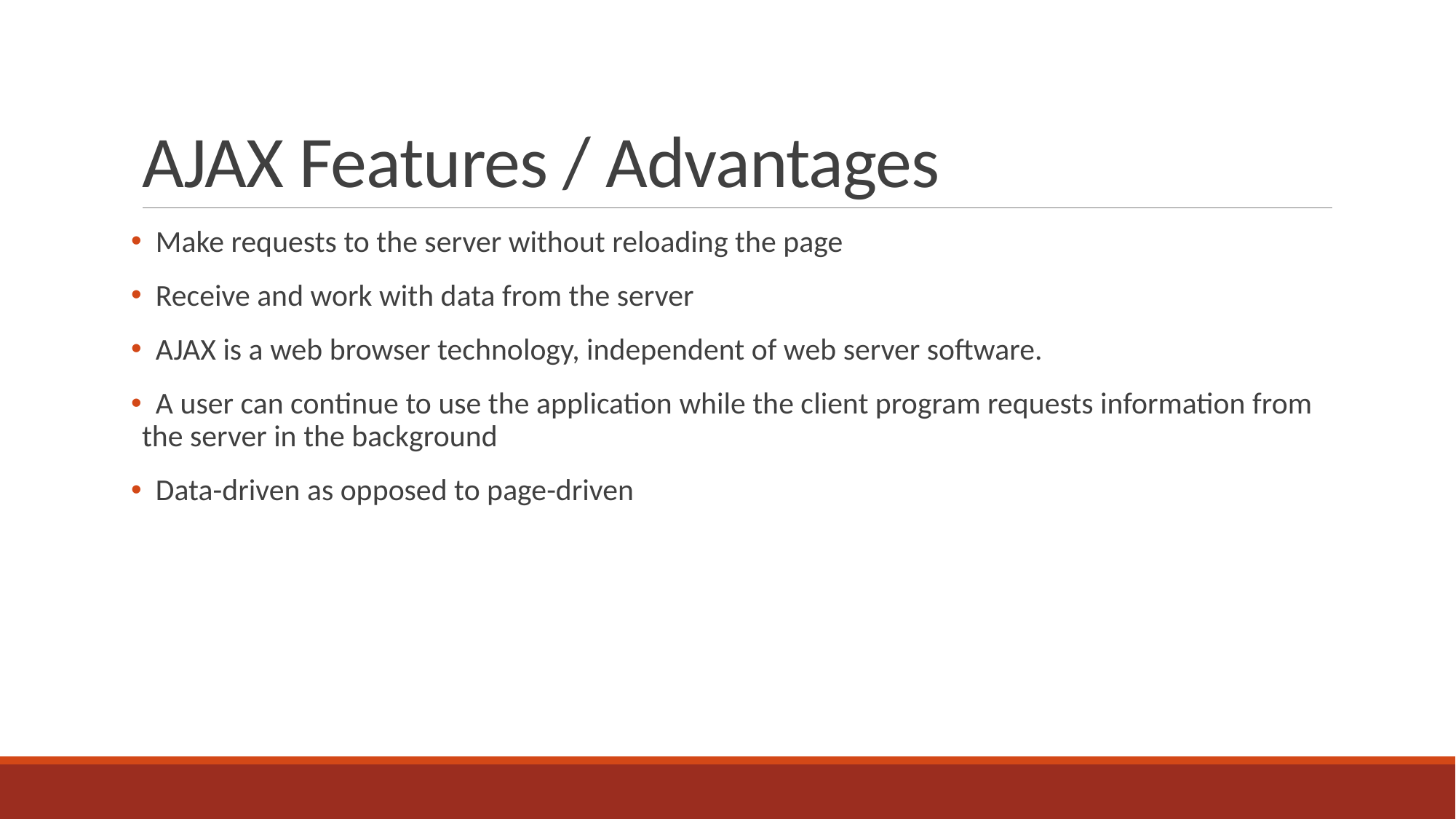

# AJAX Features / Advantages
  Make requests to the server without reloading the page
  Receive and work with data from the server
  AJAX is a web browser technology, independent of web server software.
  A user can continue to use the application while the client program requests information from the server in the background
  Data-driven as opposed to page-driven